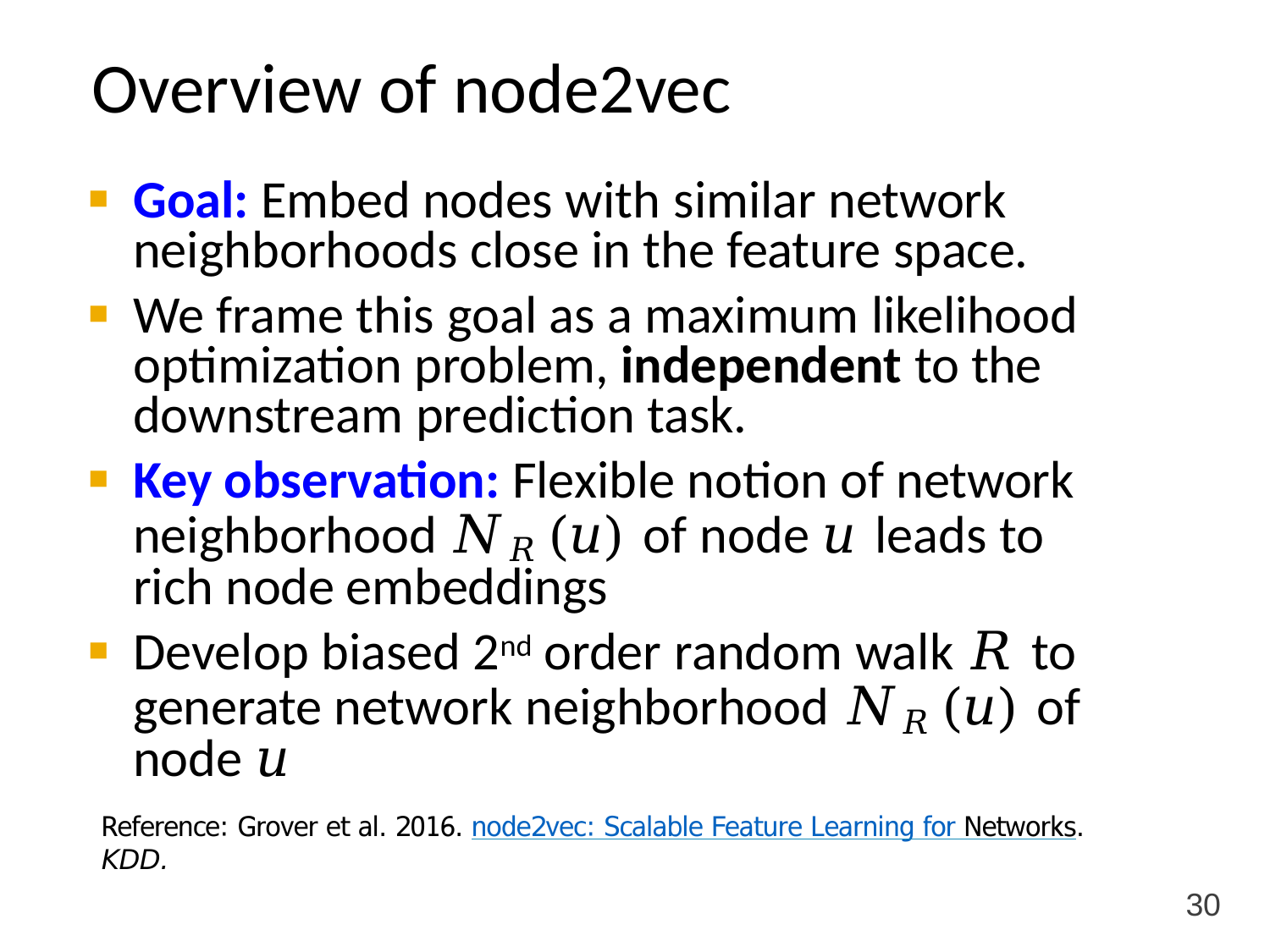

Overview of node2vec
Goal: Embed nodes with similar network neighborhoods close in the feature space.
We frame this goal as a maximum likelihood optimization problem, independent to the downstream prediction task.
Key observation: Flexible notion of network neighborhood 𝑁𝑅 (𝑢) of node 𝑢 leads to rich node embeddings
Develop biased 2nd order random walk 𝑅 to generate network neighborhood 𝑁𝑅 (𝑢) of node 𝑢
Reference: Grover et al. 2016. node2vec: Scalable Feature Learning for Networks. KDD.
30